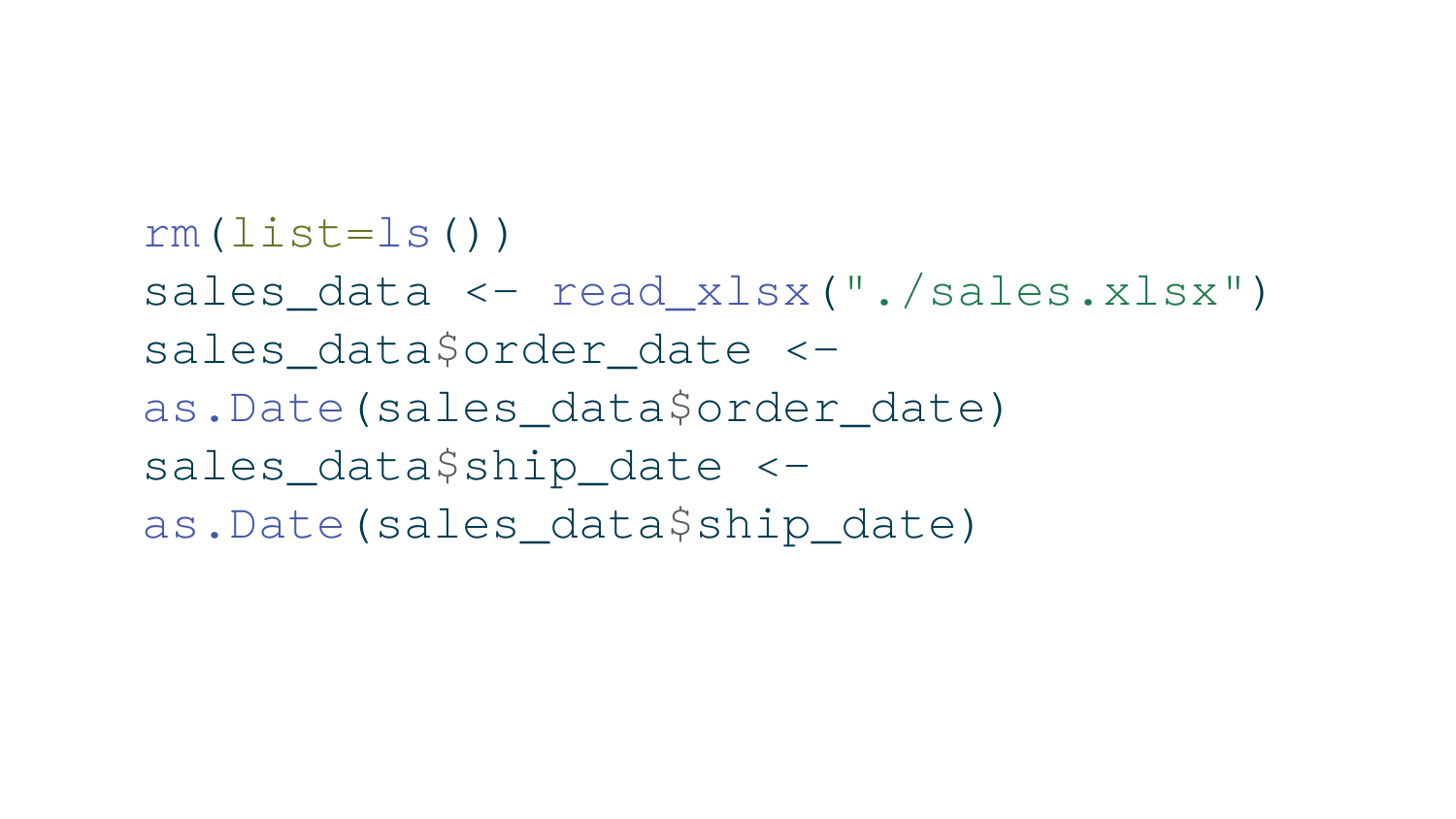

rm(list=ls())
sales_data <- read_xlsx("./sales.xlsx")
sales_data$order_date <- as.Date(sales_data$order_date)
sales_data$ship_date <- as.Date(sales_data$ship_date)